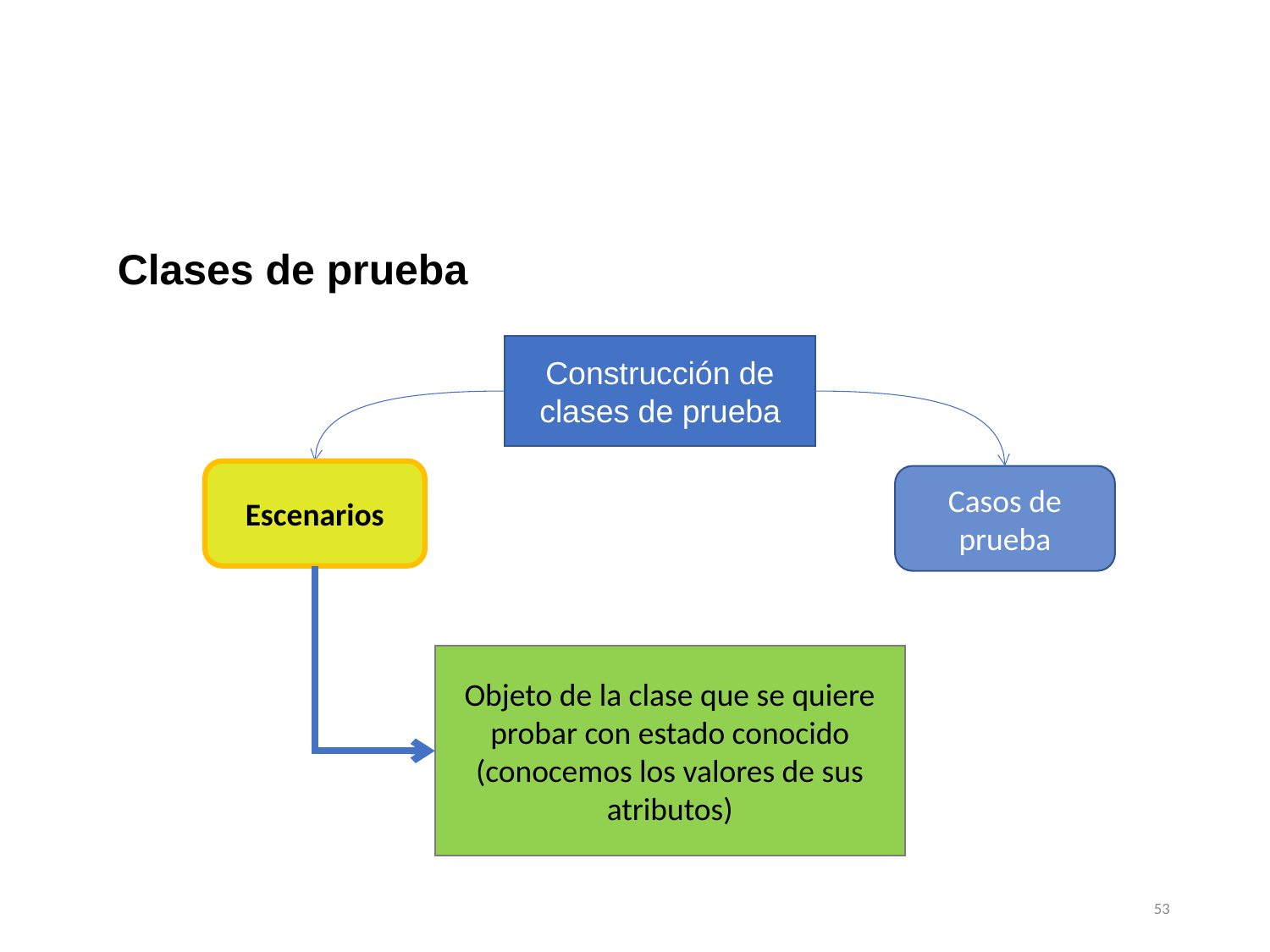

Clases de prueba
Construcción de clases de prueba
Escenarios
Escenarios
Casos de prueba
Objeto de la clase que se quiere probar con estado conocido (conocemos los valores de sus atributos)
53